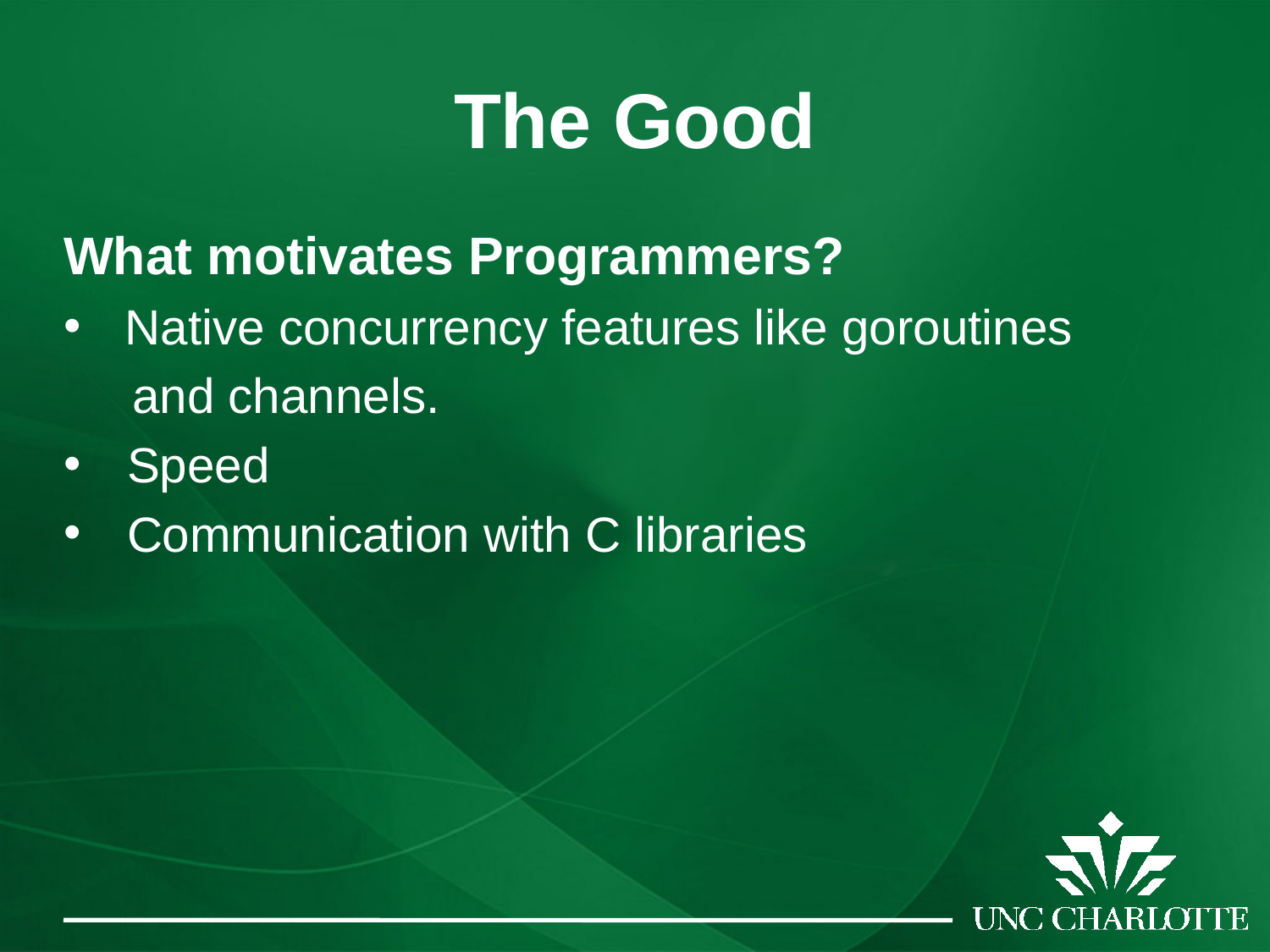

# The Good
What motivates Programmers?
 Native concurrency features like goroutines
     and channels.
Speed
Communication with C libraries